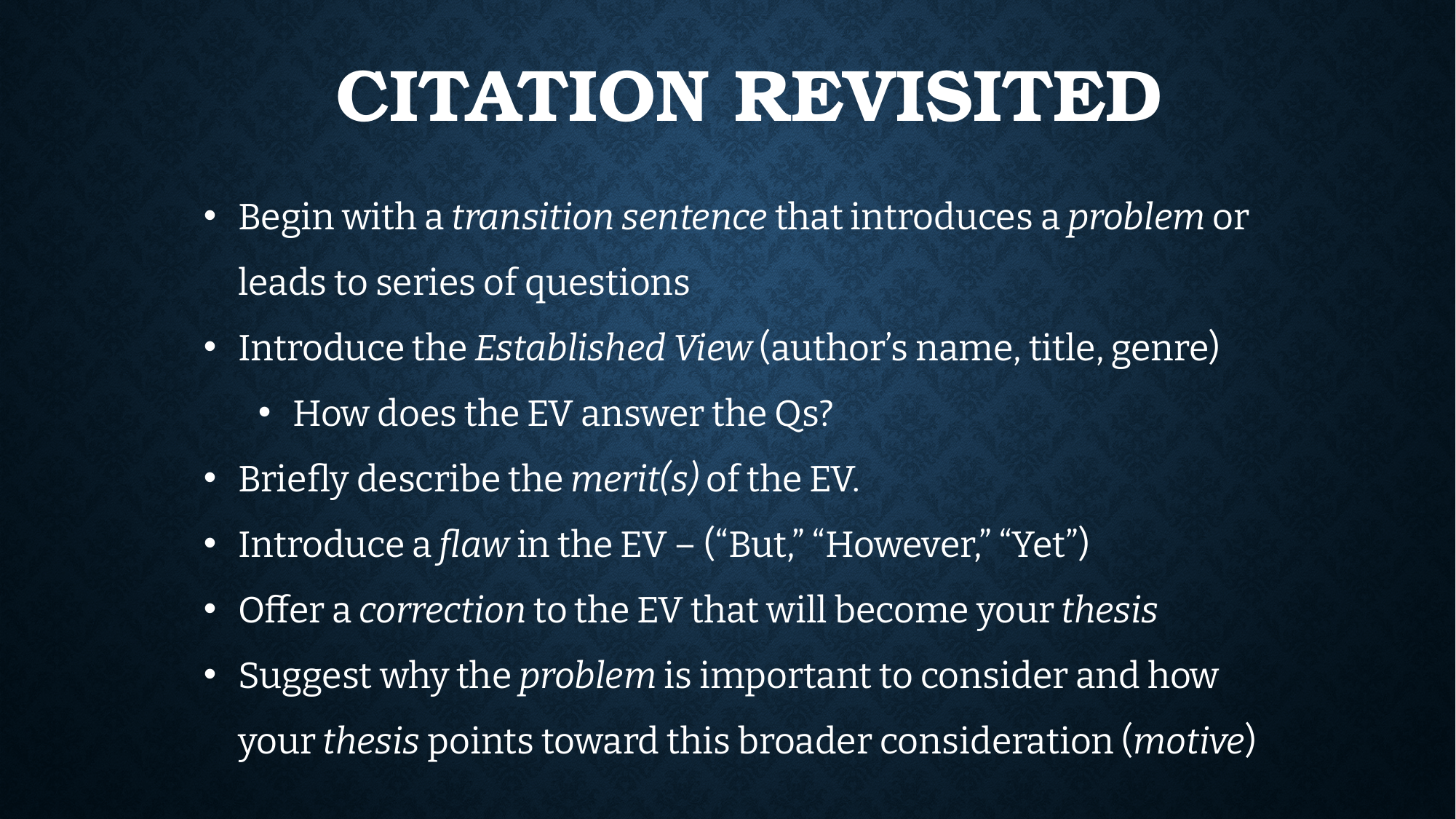

# CITATION REVISITED
Begin with a transition sentence that introduces a problem or leads to series of questions
Introduce the Established View (author’s name, title, genre)
How does the EV answer the Qs?
Briefly describe the merit(s) of the EV.
Introduce a flaw in the EV – (“But,” “However,” “Yet”)
Offer a correction to the EV that will become your thesis
Suggest why the problem is important to consider and how your thesis points toward this broader consideration (motive)